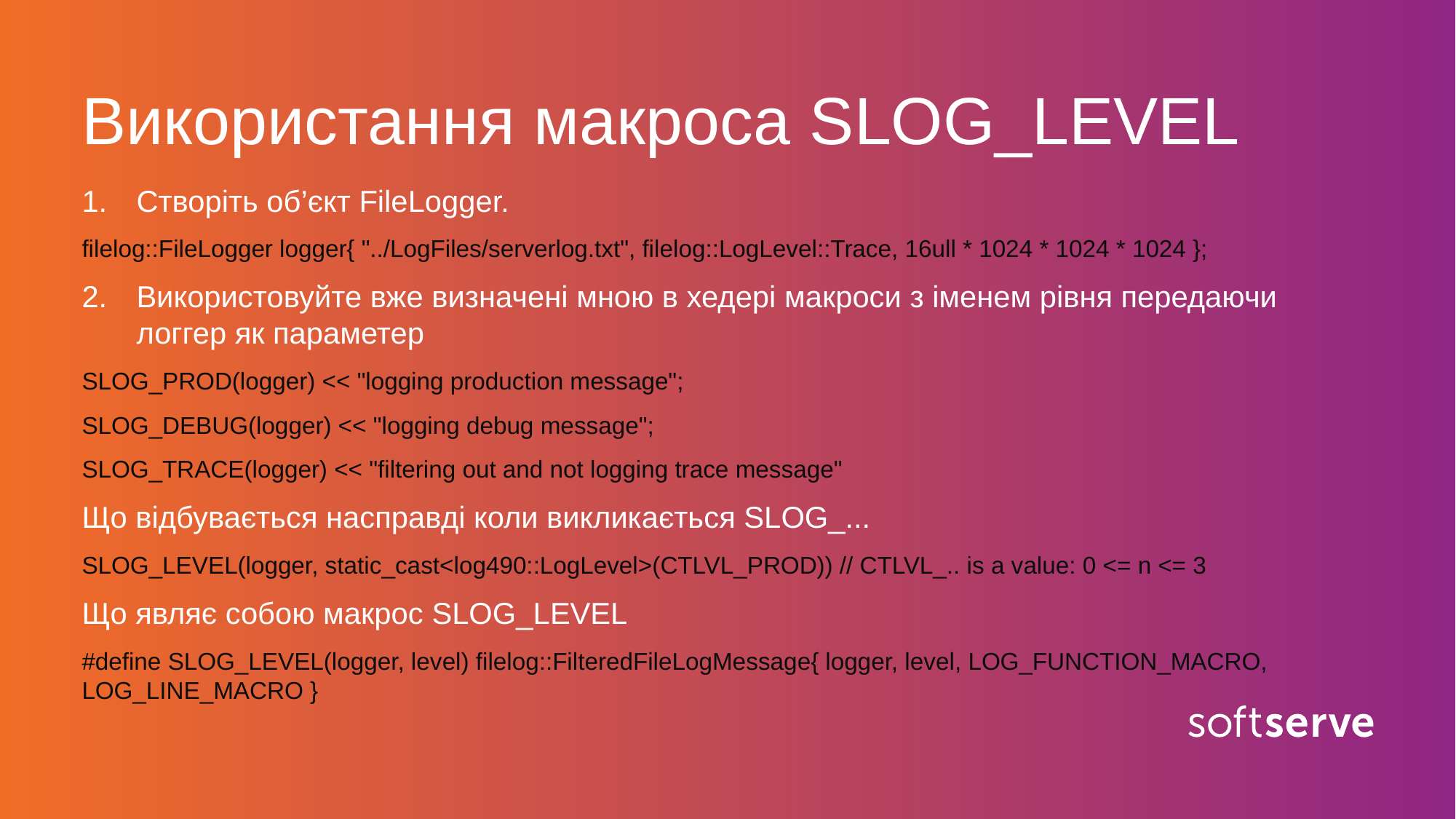

# Використання макроса SLOG_LEVEL
Створіть об’єкт FileLogger.
filelog::FileLogger logger{ "../LogFiles/serverlog.txt", filelog::LogLevel::Trace, 16ull * 1024 * 1024 * 1024 };
Використовуйте вже визначені мною в хедері макроси з іменем рівня передаючи логгер як параметер
SLOG_PROD(logger) << "logging production message";
SLOG_DEBUG(logger) << "logging debug message";
SLOG_TRACE(logger) << "filtering out and not logging trace message"
Що відбувається насправді коли викликається SLOG_...
SLOG_LEVEL(logger, static_cast<log490::LogLevel>(CTLVL_PROD)) // CTLVL_.. is a value: 0 <= n <= 3
Що являє собою макрос SLOG_LEVEL
#define SLOG_LEVEL(logger, level) filelog::FilteredFileLogMessage{ logger, level, LOG_FUNCTION_MACRO, LOG_LINE_MACRO }